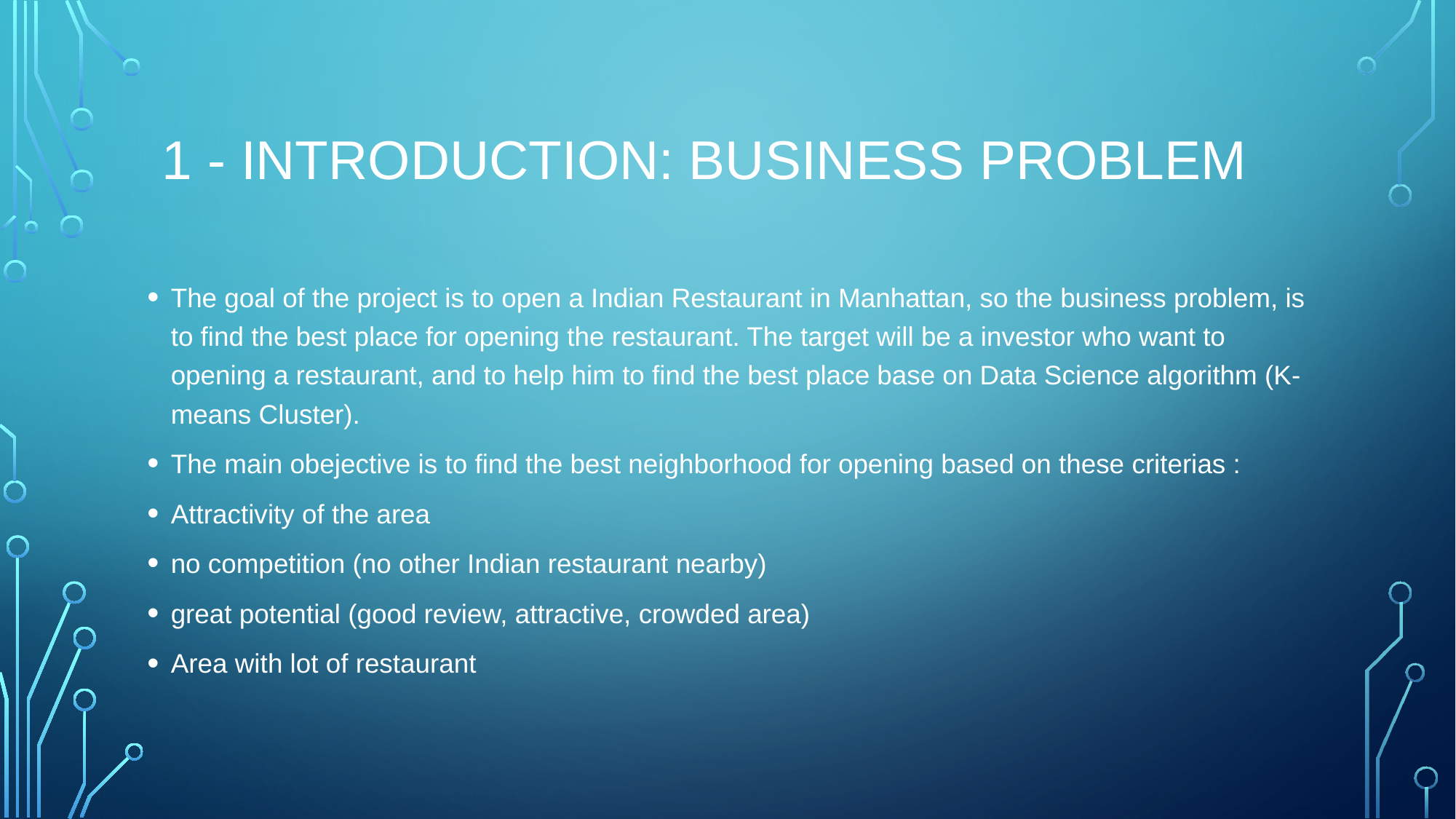

# 1 - Introduction: Business Problem
The goal of the project is to open a Indian Restaurant in Manhattan, so the business problem, is to find the best place for opening the restaurant. The target will be a investor who want to opening a restaurant, and to help him to find the best place base on Data Science algorithm (K-means Cluster).
The main obejective is to find the best neighborhood for opening based on these criterias :
Attractivity of the area
no competition (no other Indian restaurant nearby)
great potential (good review, attractive, crowded area)
Area with lot of restaurant